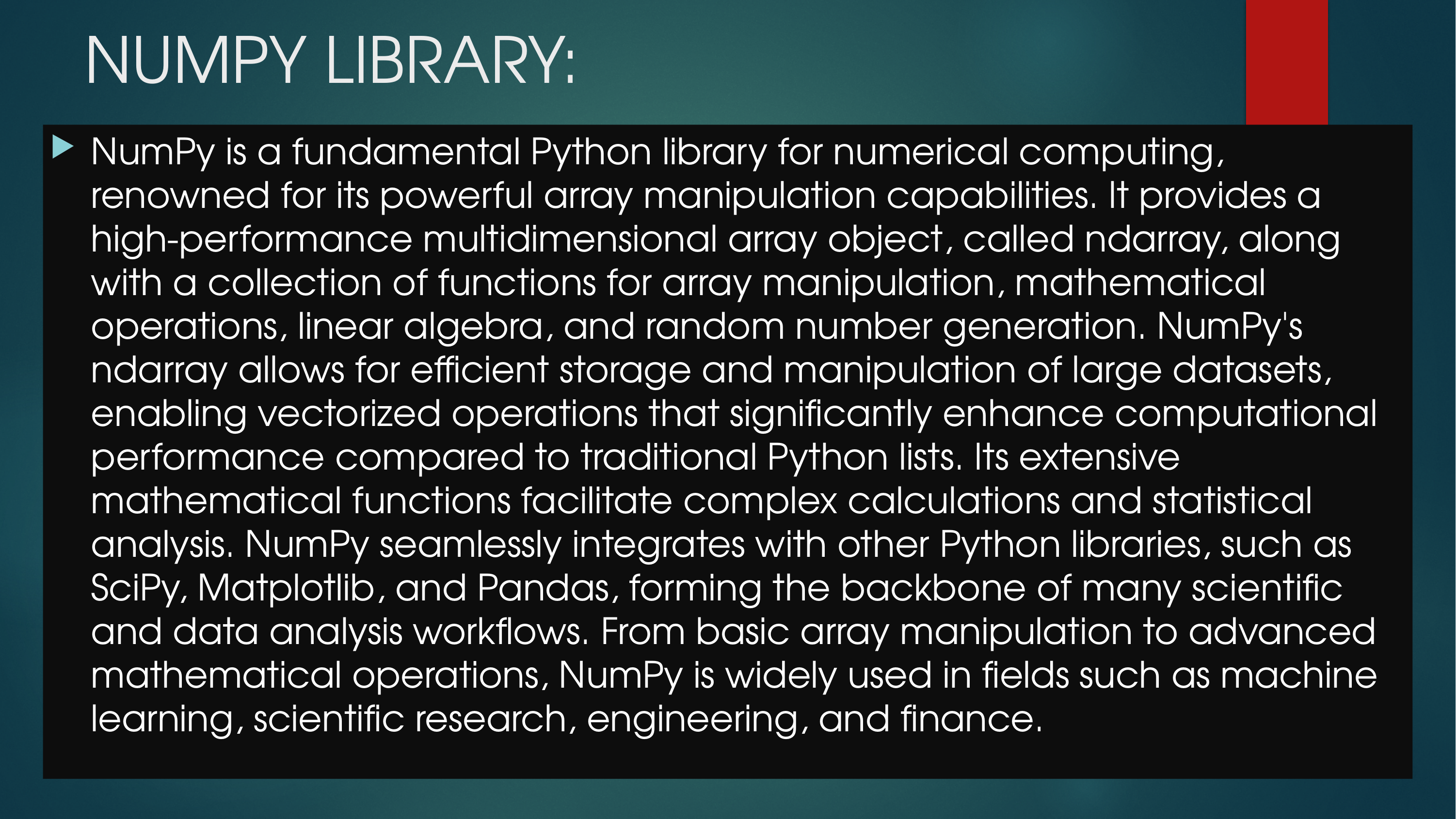

# NUMPY LIBRARY:
NumPy is a fundamental Python library for numerical computing, renowned for its powerful array manipulation capabilities. It provides a high-performance multidimensional array object, called ndarray, along with a collection of functions for array manipulation, mathematical operations, linear algebra, and random number generation. NumPy's ndarray allows for efficient storage and manipulation of large datasets, enabling vectorized operations that significantly enhance computational performance compared to traditional Python lists. Its extensive mathematical functions facilitate complex calculations and statistical analysis. NumPy seamlessly integrates with other Python libraries, such as SciPy, Matplotlib, and Pandas, forming the backbone of many scientific and data analysis workflows. From basic array manipulation to advanced mathematical operations, NumPy is widely used in fields such as machine learning, scientific research, engineering, and finance.